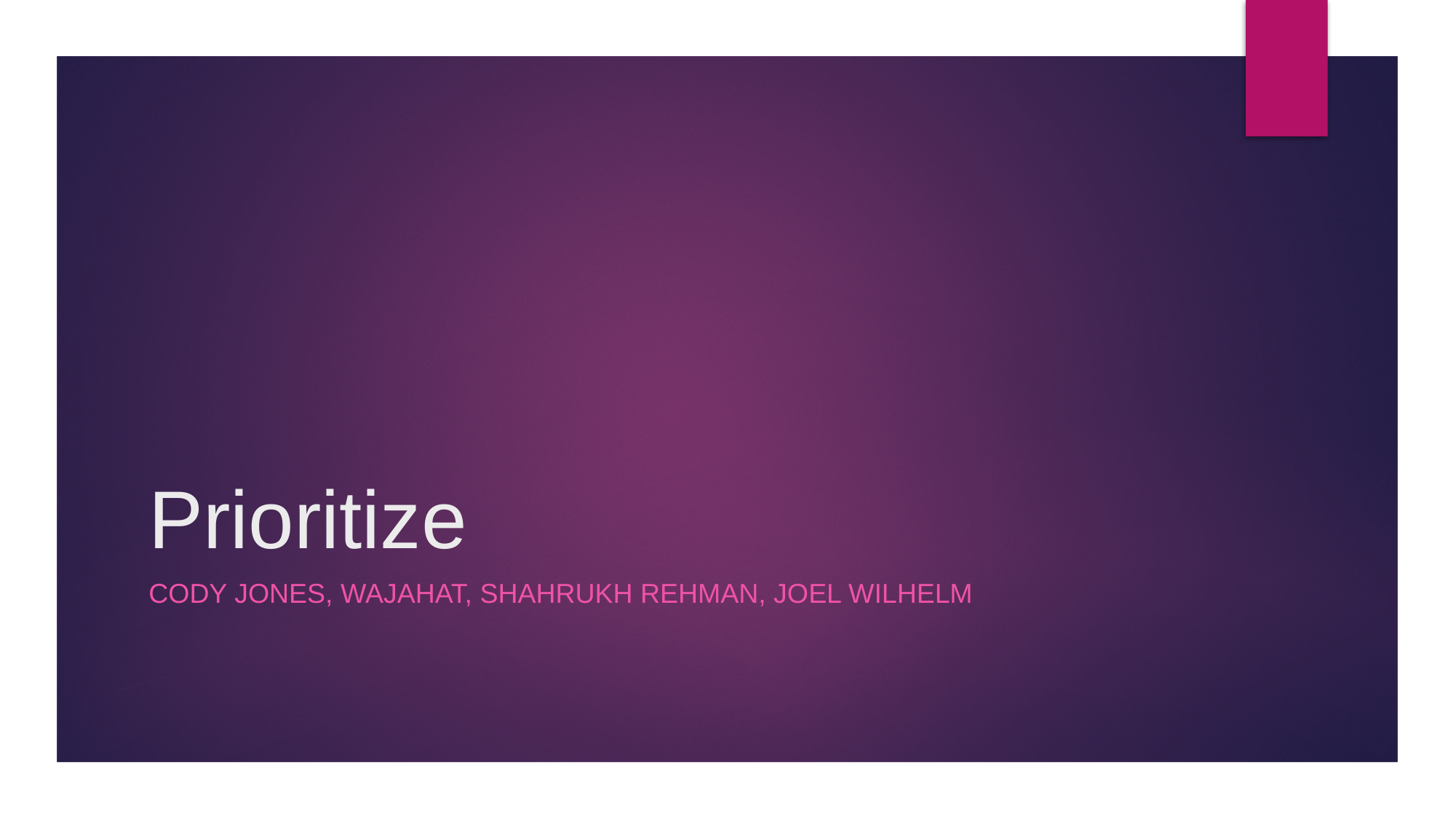

# Prioritize
Cody Jones, Wajahat, Shahrukh Rehman, Joel Wilhelm